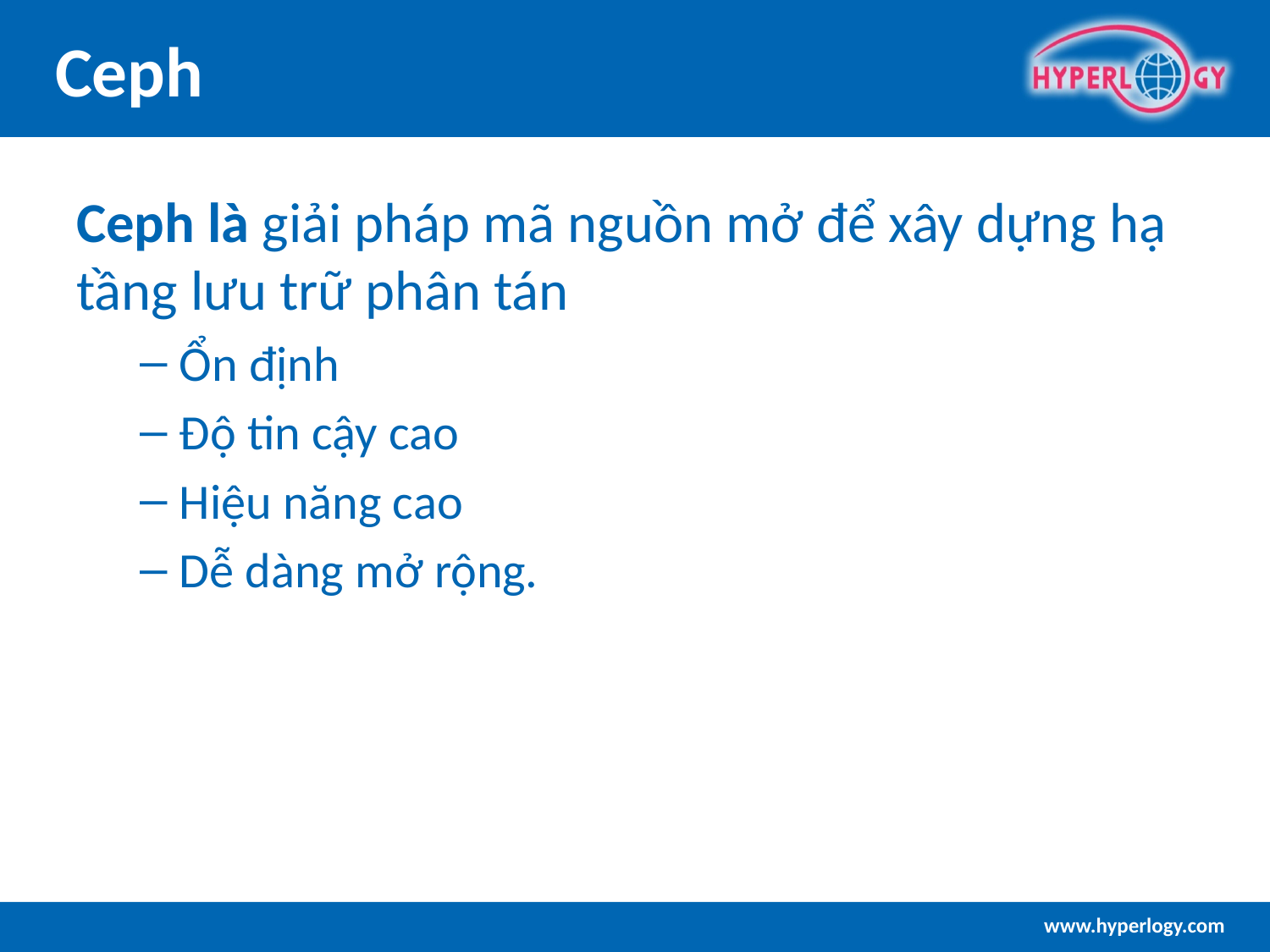

# Ceph
Ceph là giải pháp mã nguồn mở để xây dựng hạ tầng lưu trữ phân tán
Ổn định
Độ tin cậy cao
Hiệu năng cao
Dễ dàng mở rộng.